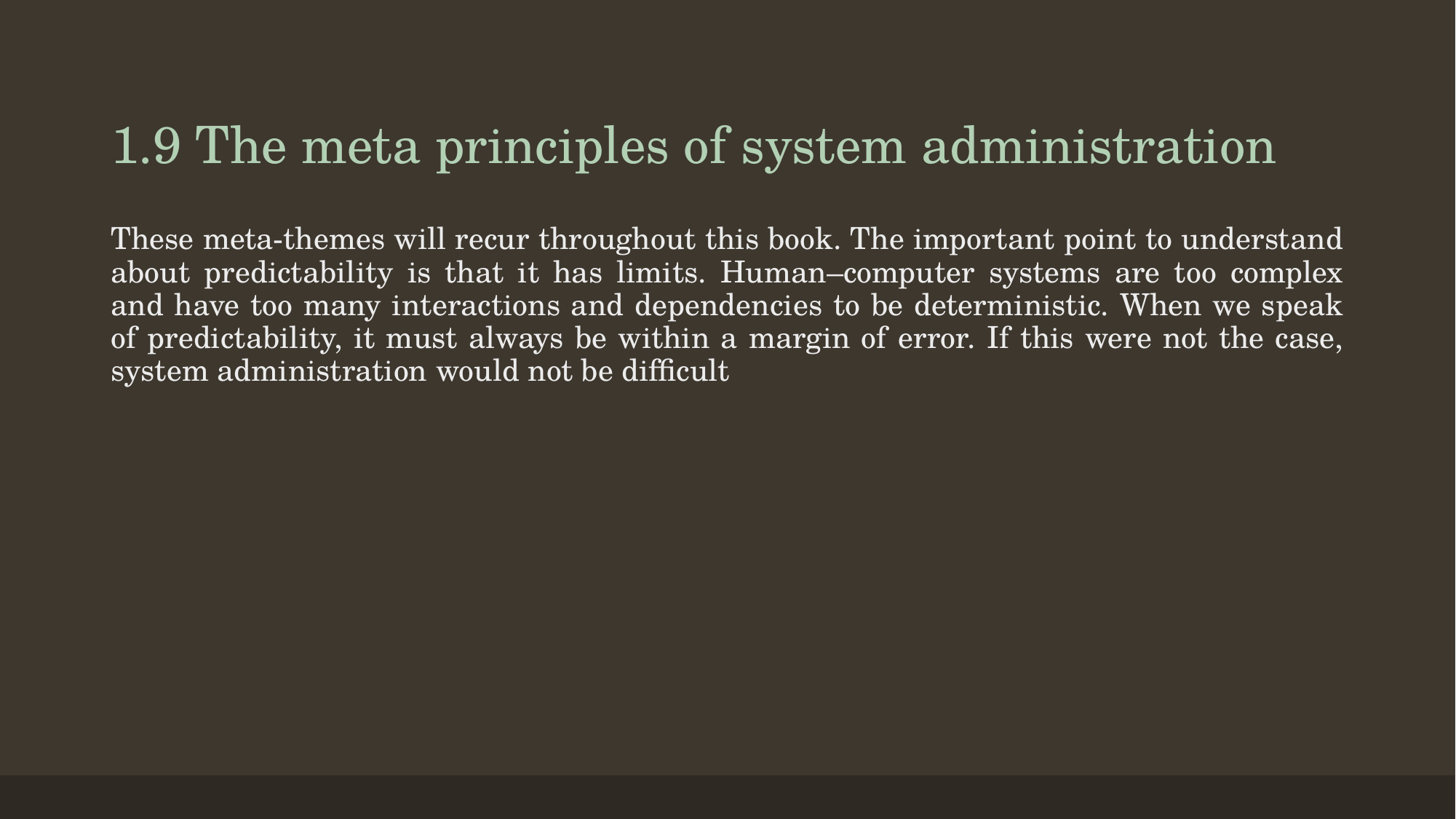

# 1.9 The meta principles of system administration
These meta-themes will recur throughout this book. The important point to understand about predictability is that it has limits. Human–computer systems are too complex and have too many interactions and dependencies to be deterministic. When we speak of predictability, it must always be within a margin of error. If this were not the case, system administration would not be difficult